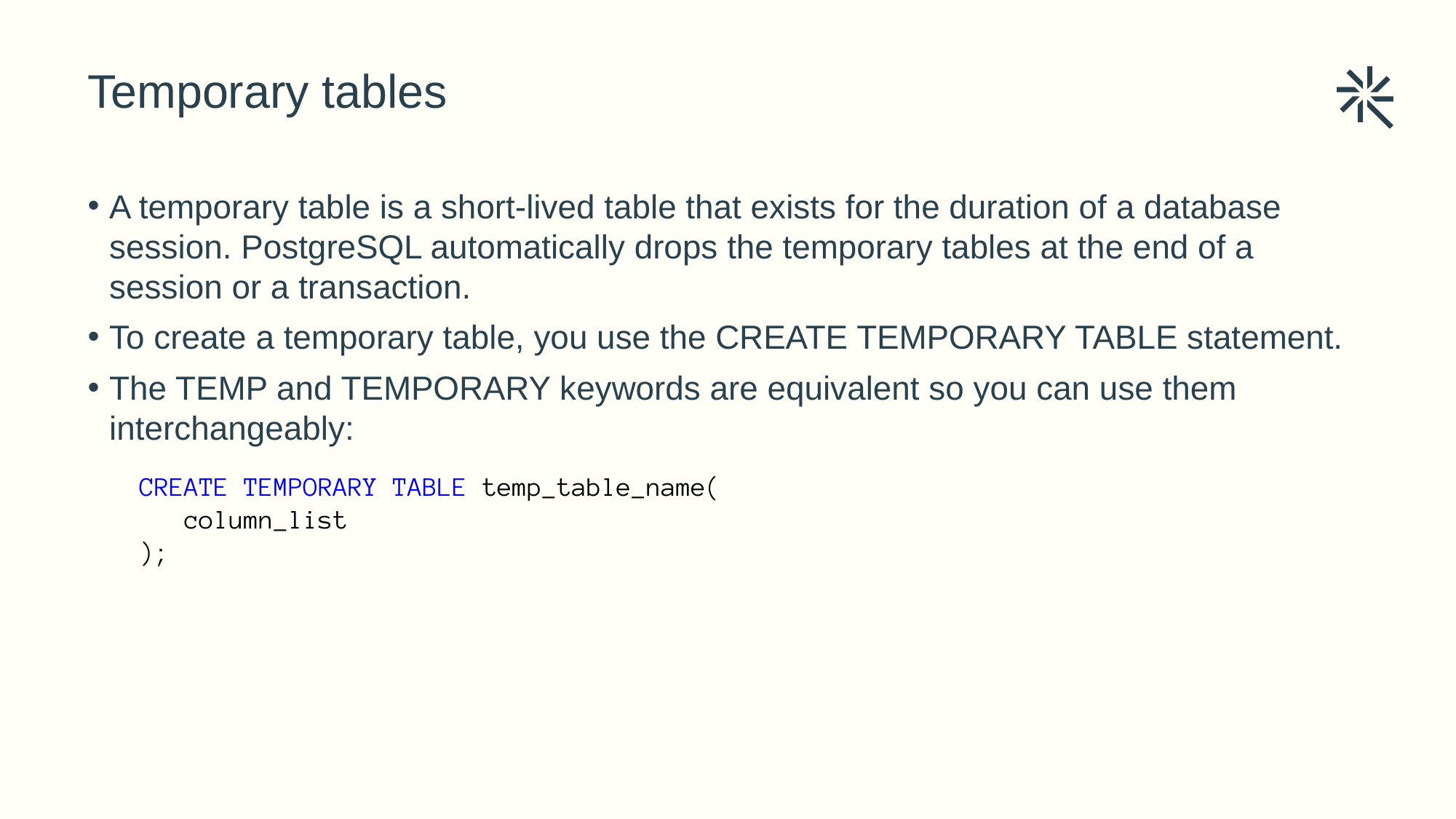

# Temporary tables
A temporary table is a short-lived table that exists for the duration of a database session. PostgreSQL automatically drops the temporary tables at the end of a session or a transaction.
To create a temporary table, you use the CREATE TEMPORARY TABLE statement.
The TEMP and TEMPORARY keywords are equivalent so you can use them interchangeably:
CREATE TEMPORARY TABLE temp_table_name(
   column_list
);